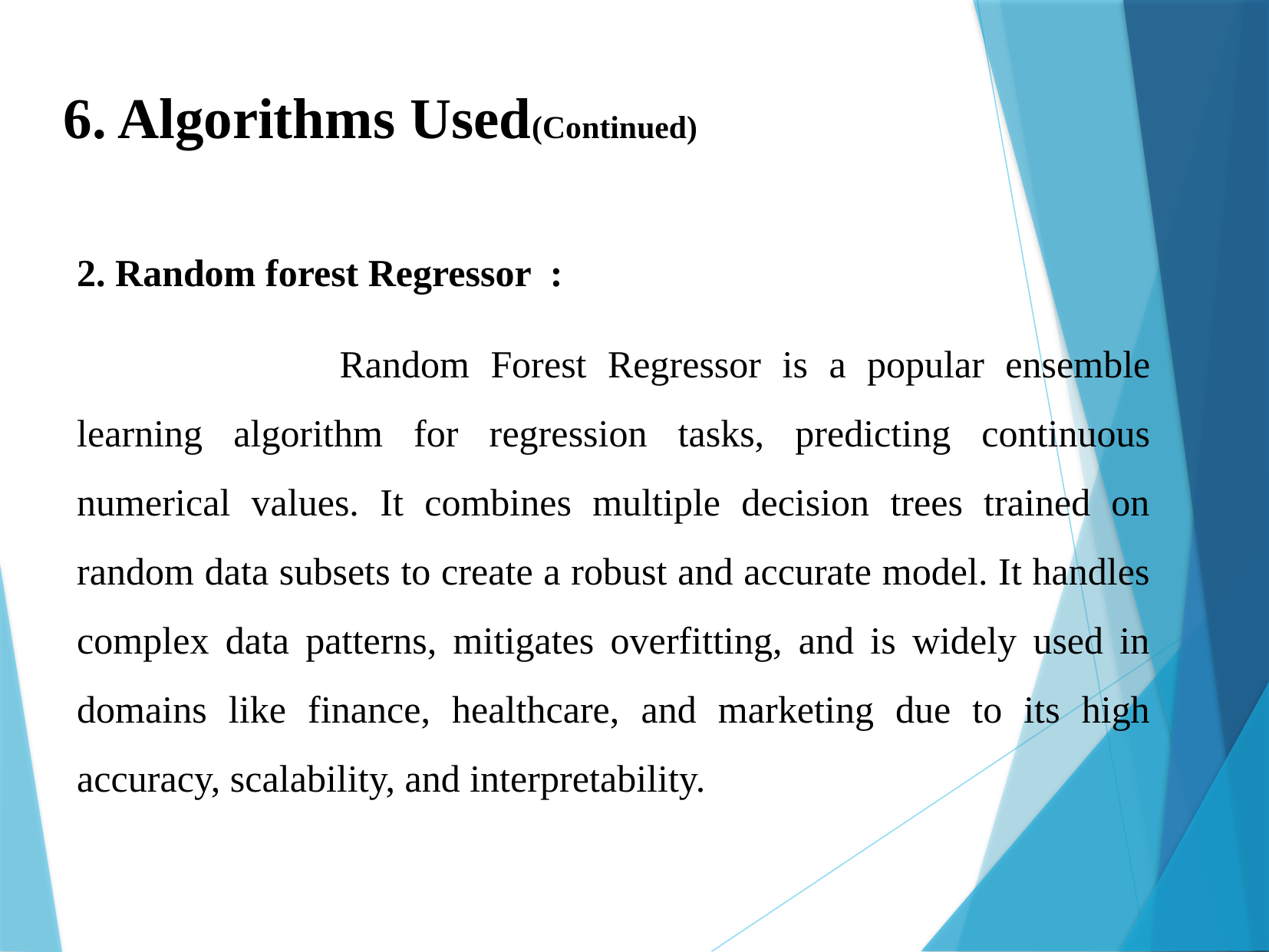

6. Algorithms Used(Continued)
2. Random forest Regressor  :
	 	 Random Forest Regressor is a popular ensemble learning algorithm for regression tasks, predicting continuous numerical values. It combines multiple decision trees trained on random data subsets to create a robust and accurate model. It handles complex data patterns, mitigates overfitting, and is widely used in domains like finance, healthcare, and marketing due to its high accuracy, scalability, and interpretability.